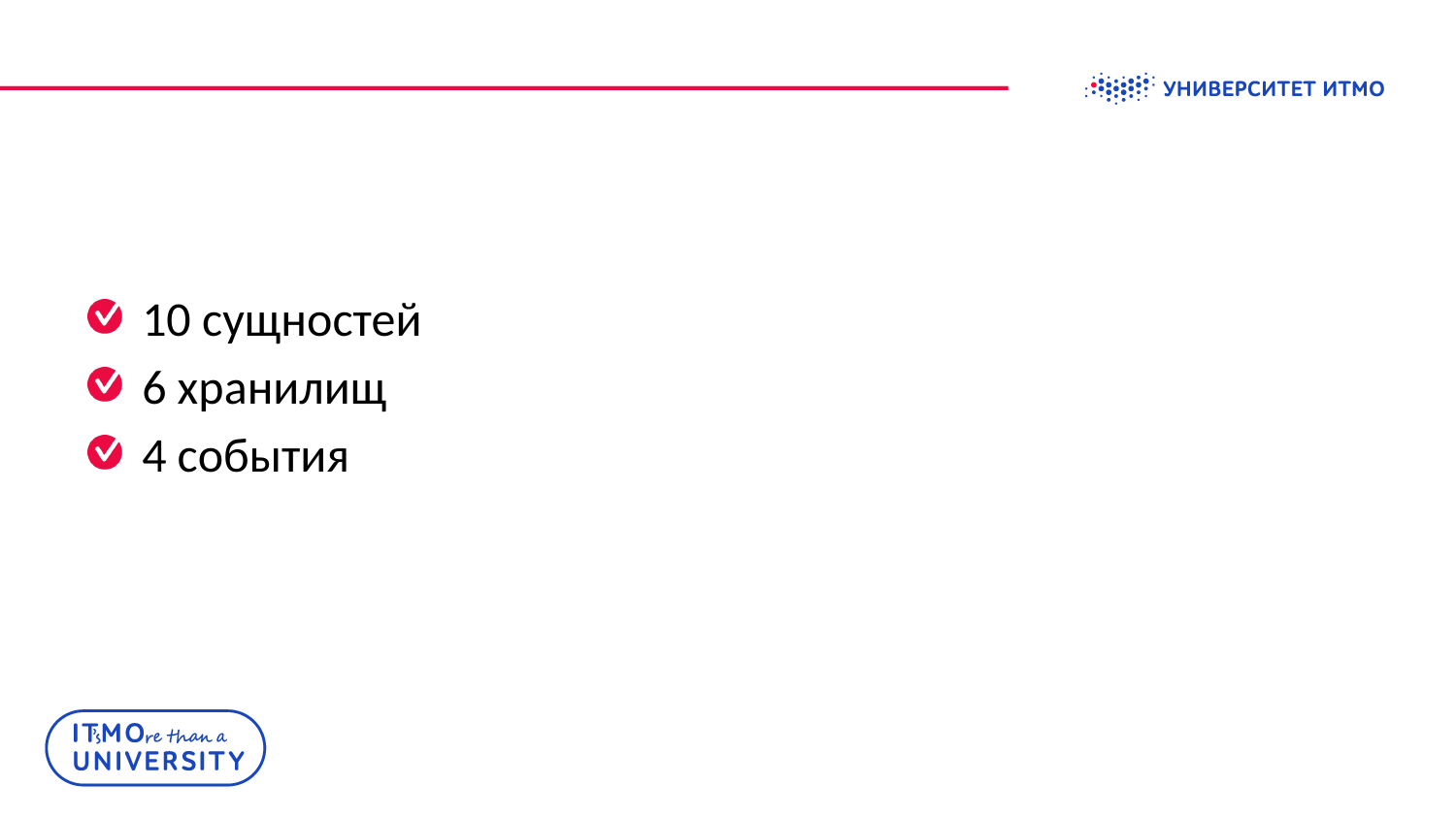

Колонтитул
#
10 сущностей
6 хранилищ
4 события